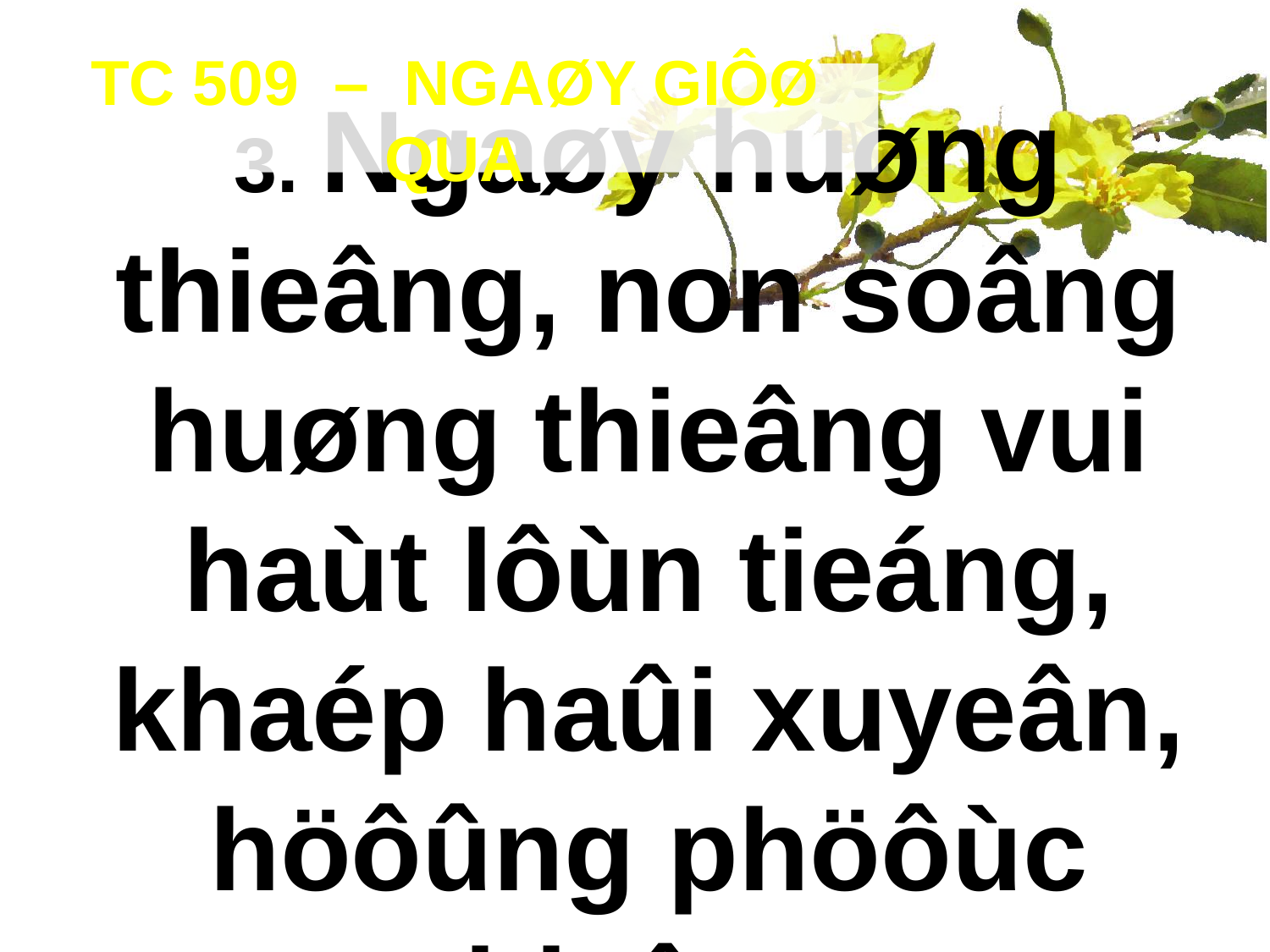

TC 509  –  NGAØY GIÔØ QUA
3. Ngaøy huøng thieâng, non soâng huøng thieâng vui haùt lôùn tieáng, khaép haûi xuyeân, höôûng phöôùc thieâng.